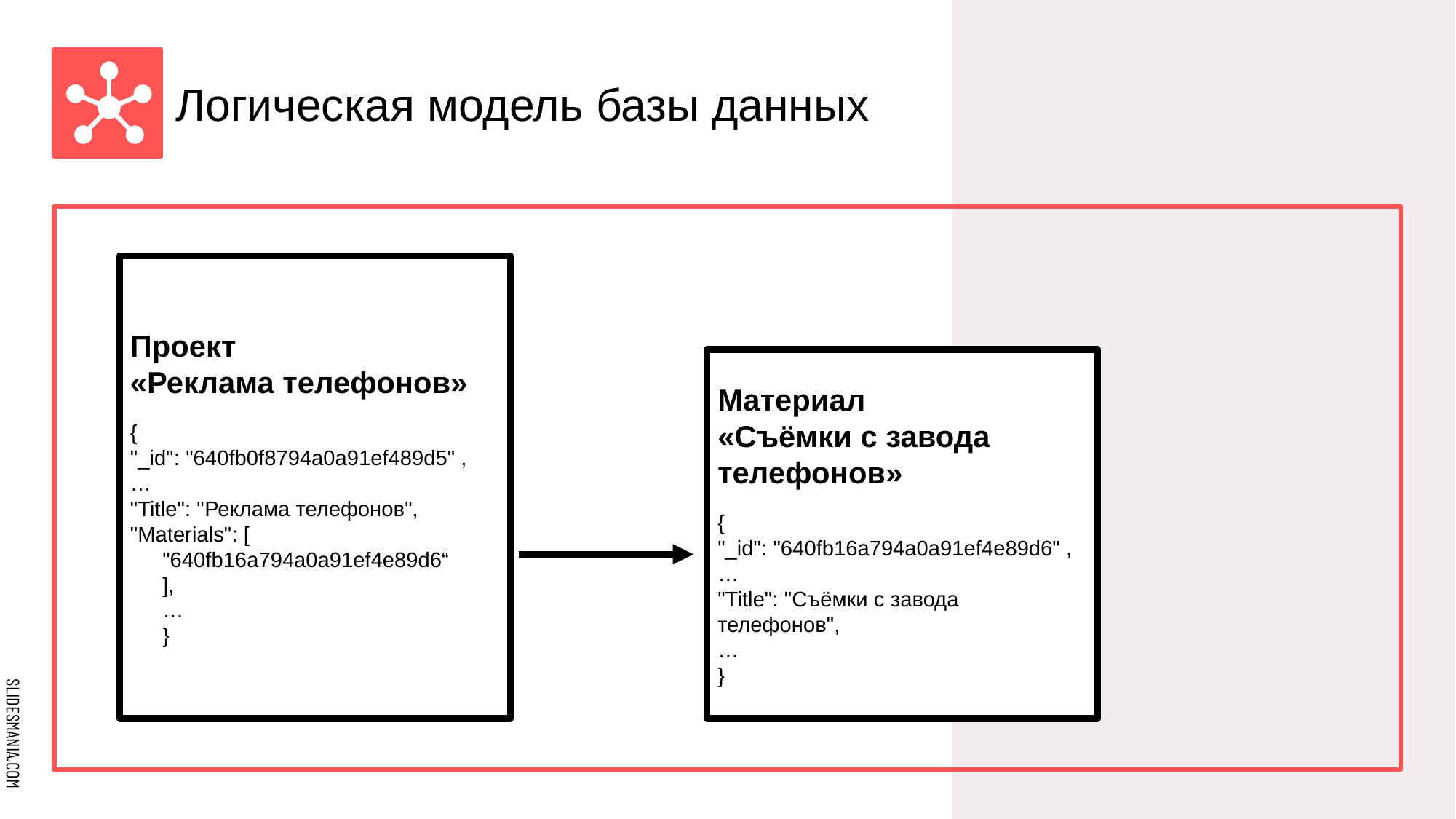

# Логическая модель базы данных

Проект
«Реклама телефонов»

{
"_id": "640fb0f8794a0a91ef489d5" ,
…
"Title": "Реклама телефонов",
"Materials": [
"640fb16a794a0a91ef4e89d6“
],
…
}
Материал
«Съёмки с завода телефонов»

{
"_id": "640fb16a794a0a91ef4e89d6" ,
…
"Title": "Съёмки с завода телефонов",
…
}
Цель работы программы:
Перевод графических данных с кадра изображения в числовые и экспорт данных в выбранный пользователем формат
Задачи:
Получить из видеофайла данные о состоянии каждого сегмента дисплея
Дешифровать данные в числовой вид
Экспортировать дешифрованные данные